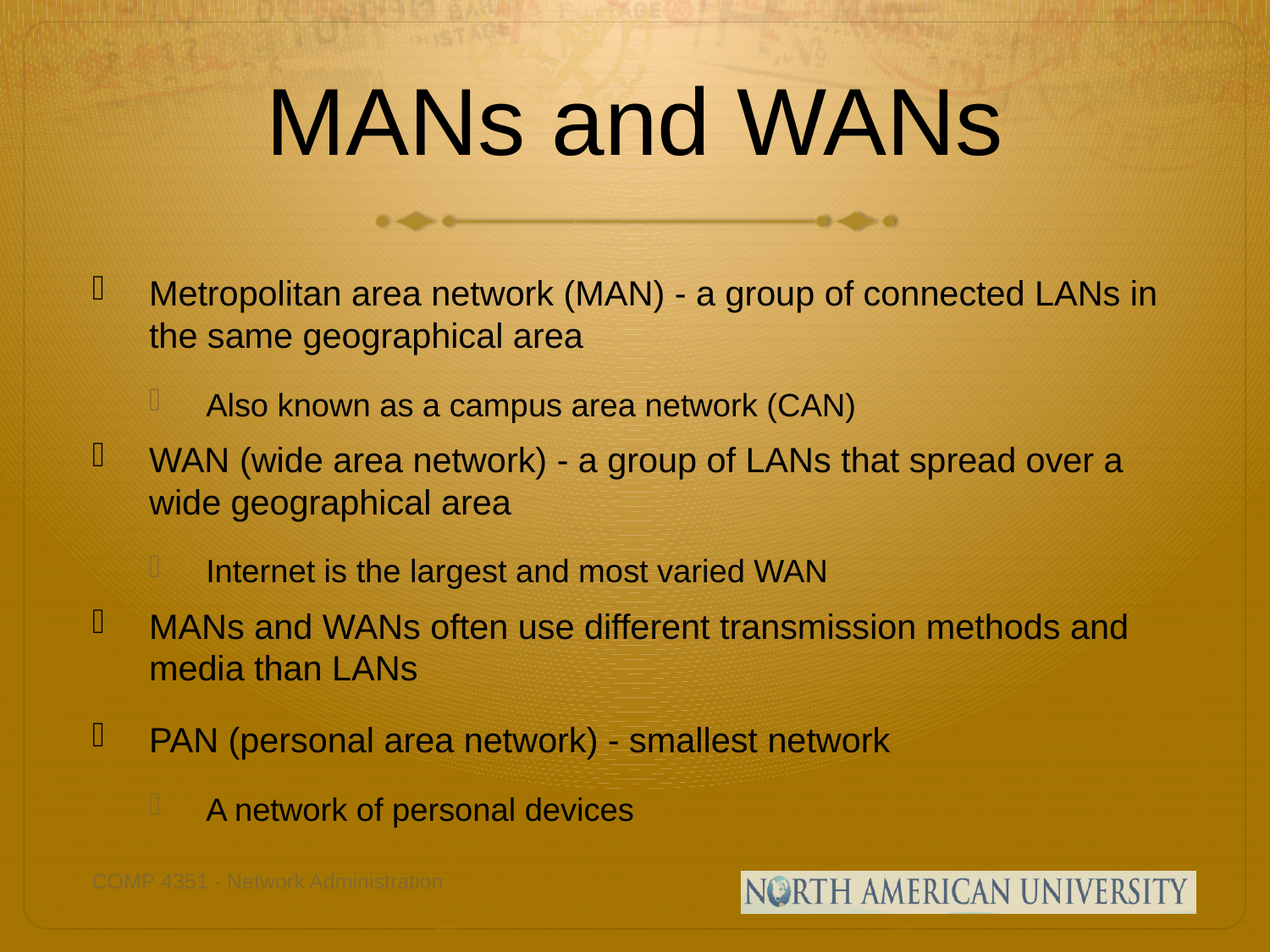

# MANs and WANs
Metropolitan area network (MAN) - a group of connected LANs in the same geographical area
Also known as a campus area network (CAN)
WAN (wide area network) - a group of LANs that spread over a wide geographical area
Internet is the largest and most varied WAN
MANs and WANs often use different transmission methods and media than LANs
PAN (personal area network) - smallest network
A network of personal devices
COMP 4351 - Network Administration